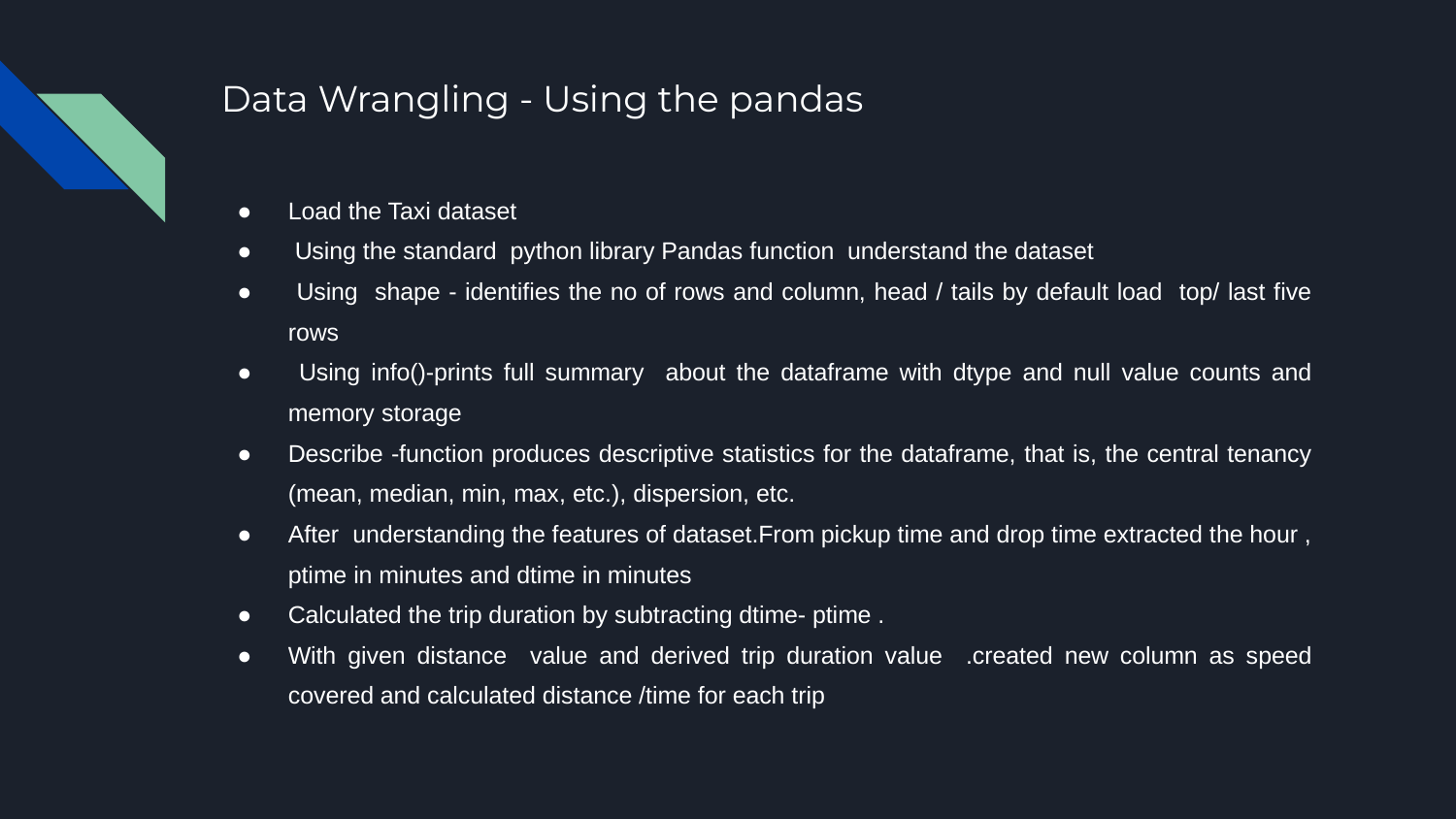

# Data Wrangling - Using the pandas
Load the Taxi dataset
 Using the standard  python library Pandas function  understand the dataset
 Using  shape - identifies the no of rows and column, head / tails by default load  top/ last five rows
 Using info()-prints full summary  about the dataframe with dtype and null value counts and memory storage
Describe -function produces descriptive statistics for the dataframe, that is, the central tenancy (mean, median, min, max, etc.), dispersion, etc.
After  understanding the features of dataset.From pickup time and drop time extracted the hour , ptime in minutes and dtime in minutes
Calculated the trip duration by subtracting dtime- ptime .
With given distance  value and derived trip duration value  .created new column as speed covered and calculated distance /time for each trip